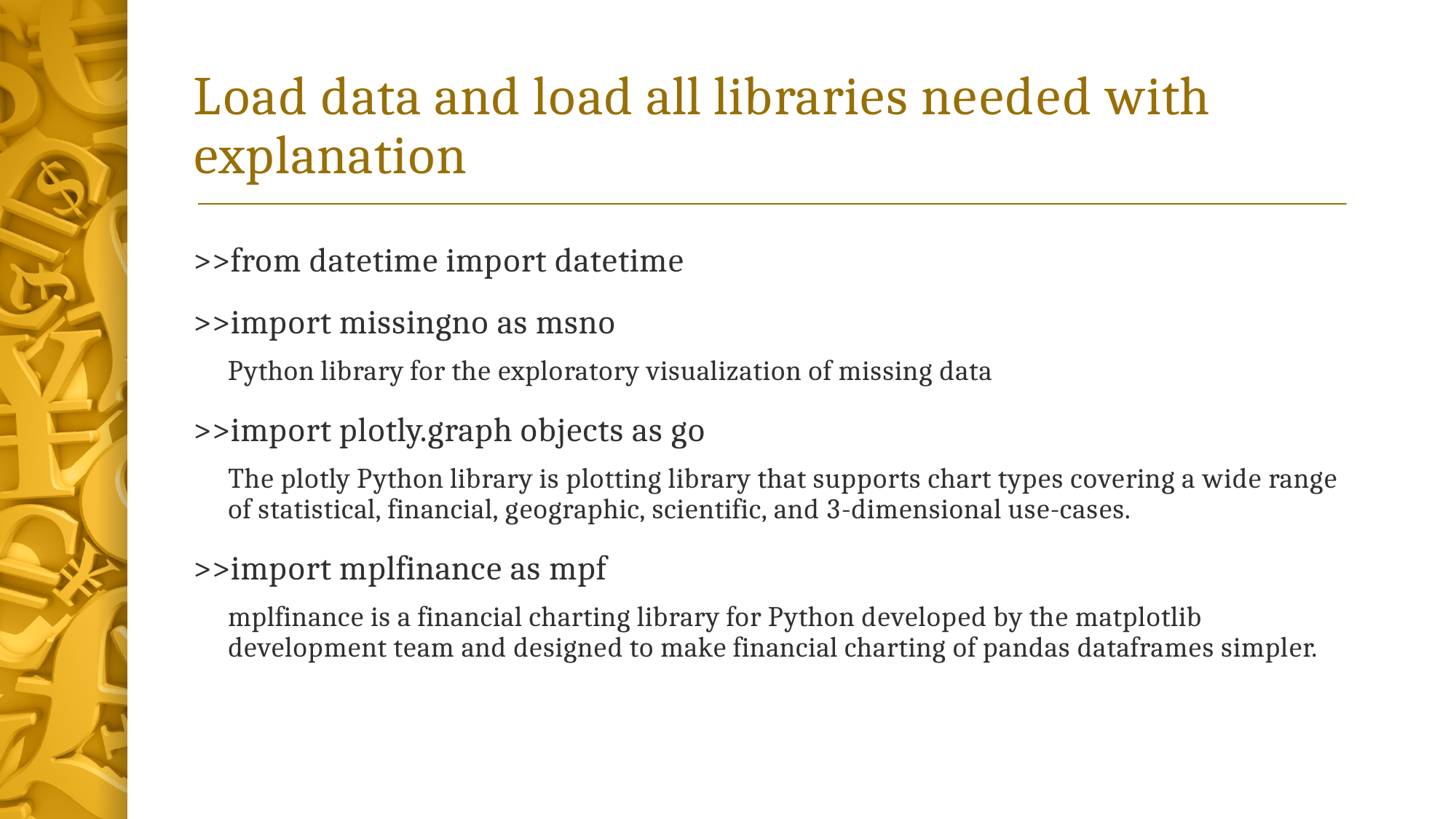

# Load data and load all libraries needed with explanation
>>from datetime import datetime
>>import missingno as msno
Python library for the exploratory visualization of missing data
>>import plotly.graph objects as go
The plotly Python library is plotting library that supports chart types covering a wide range of statistical, financial, geographic, scientific, and 3-dimensional use-cases.
>>import mplfinance as mpf
mplfinance is a financial charting library for Python developed by the matplotlib development team and designed to make financial charting of pandas dataframes simpler.